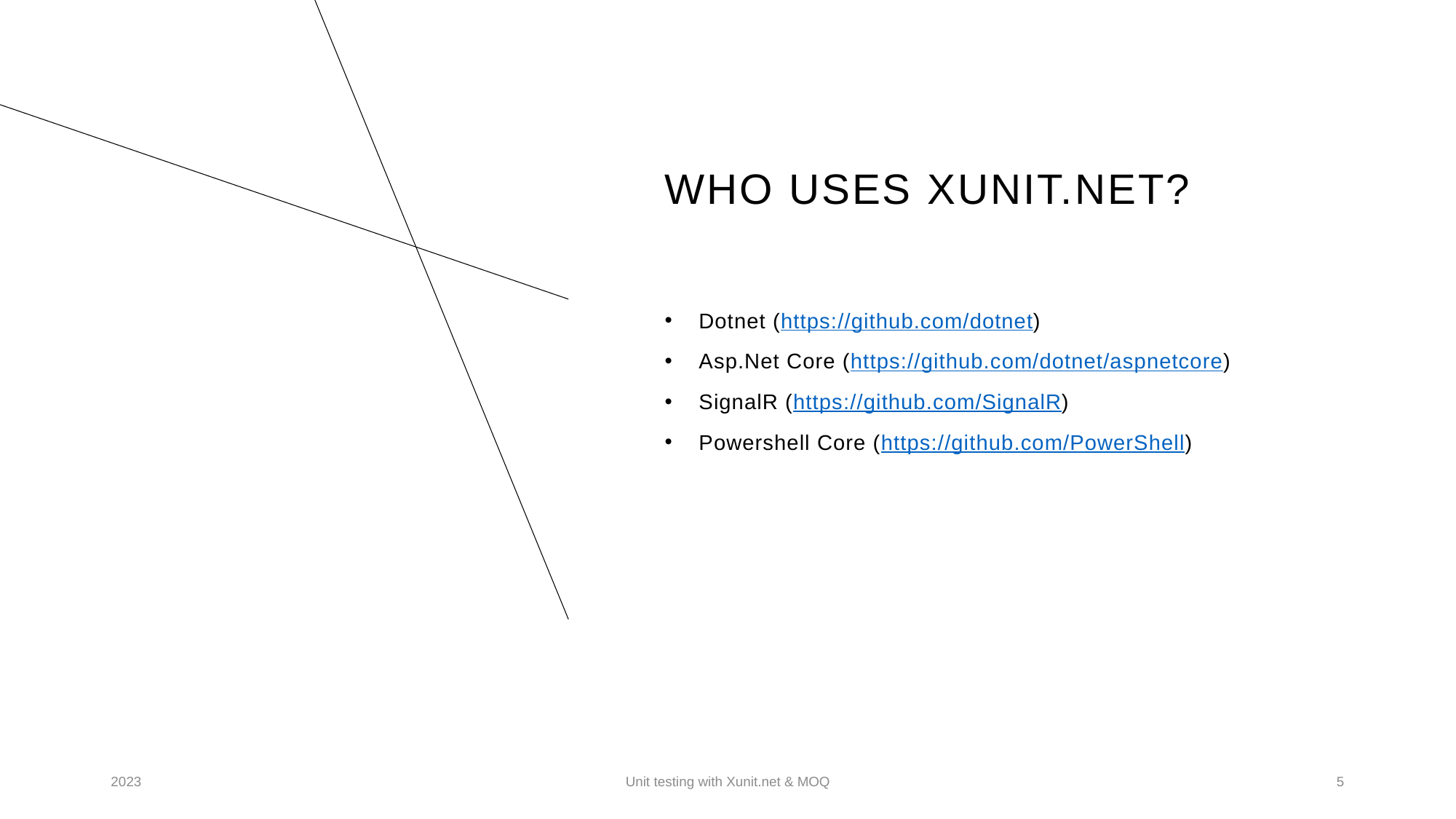

# Who uses Xunit.Net?
Dotnet (https://github.com/dotnet)
Asp.Net Core (https://github.com/dotnet/aspnetcore)
SignalR (https://github.com/SignalR)
Powershell Core (https://github.com/PowerShell)

2023
Unit testing with Xunit.net & MOQ
5